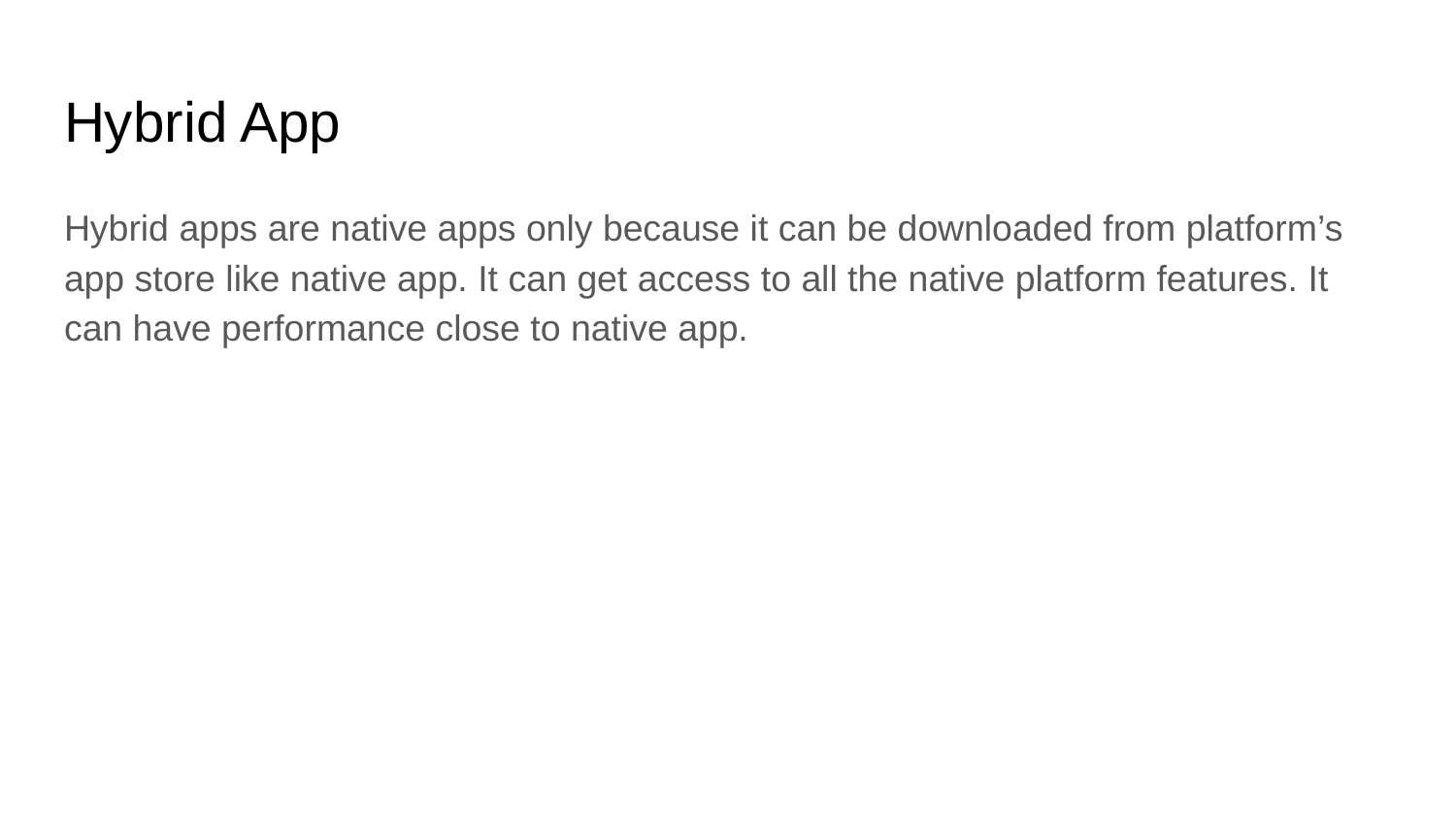

# Hybrid App
Hybrid apps are native apps only because it can be downloaded from platform’s app store like native app. It can get access to all the native platform features. It can have performance close to native app.